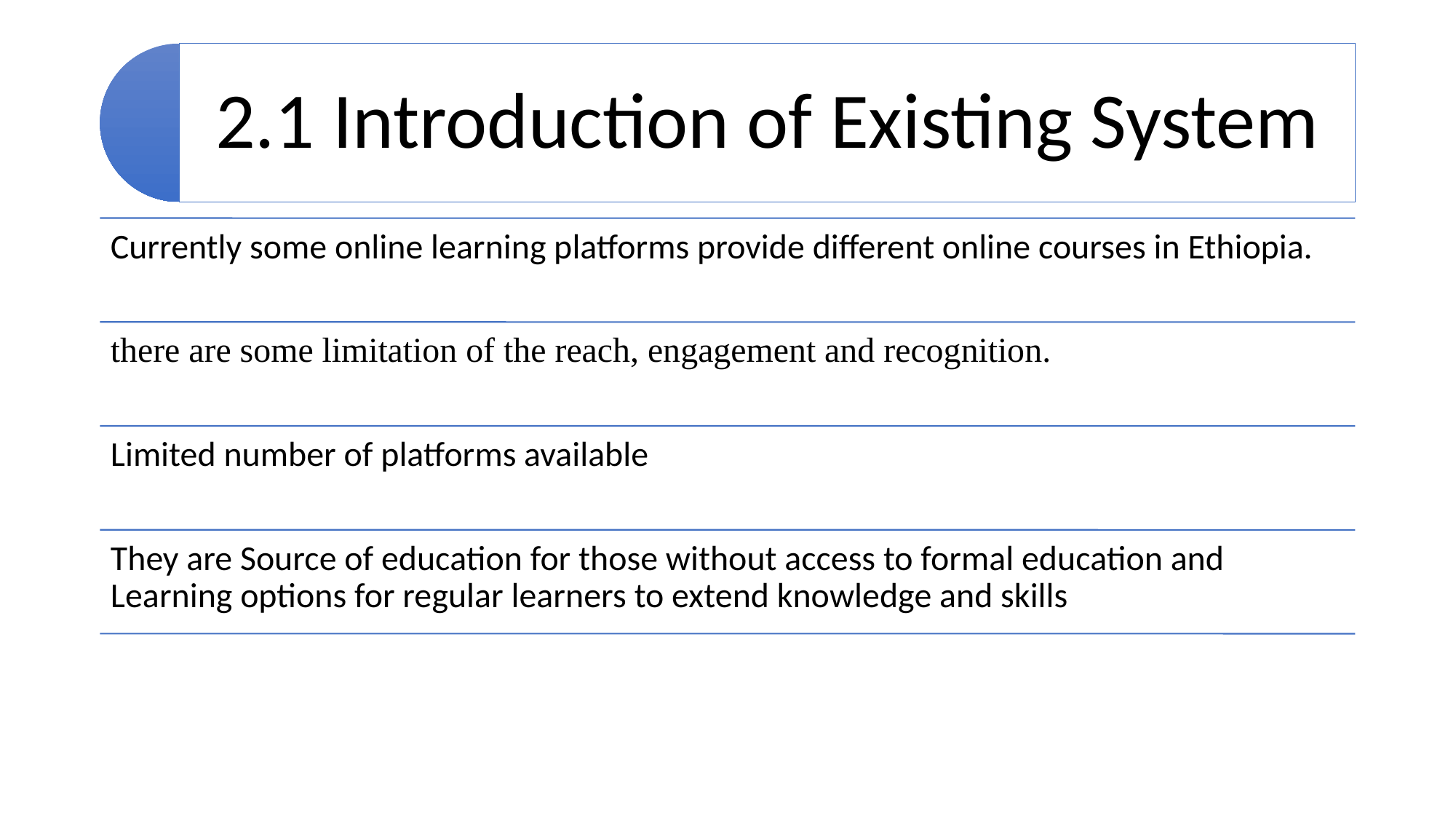

2.1 Introduction of Existing System
Currently some online learning platforms provide different online courses in Ethiopia.
there are some limitation of the reach, engagement and recognition.
Limited number of platforms available
They are Source of education for those without access to formal education and Learning options for regular learners to extend knowledge and skills